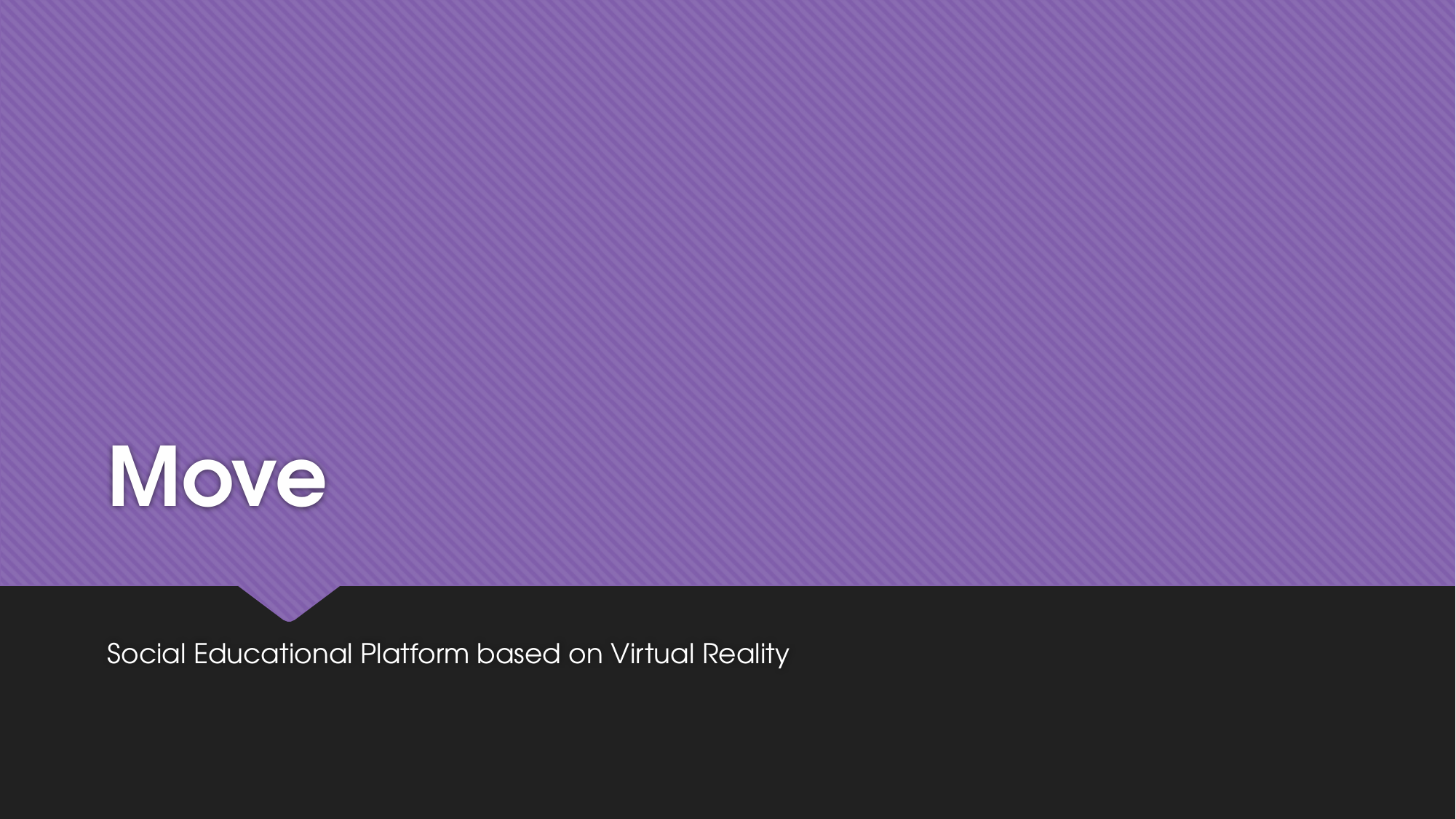

# Move
Social Educational Platform based on Virtual Reality